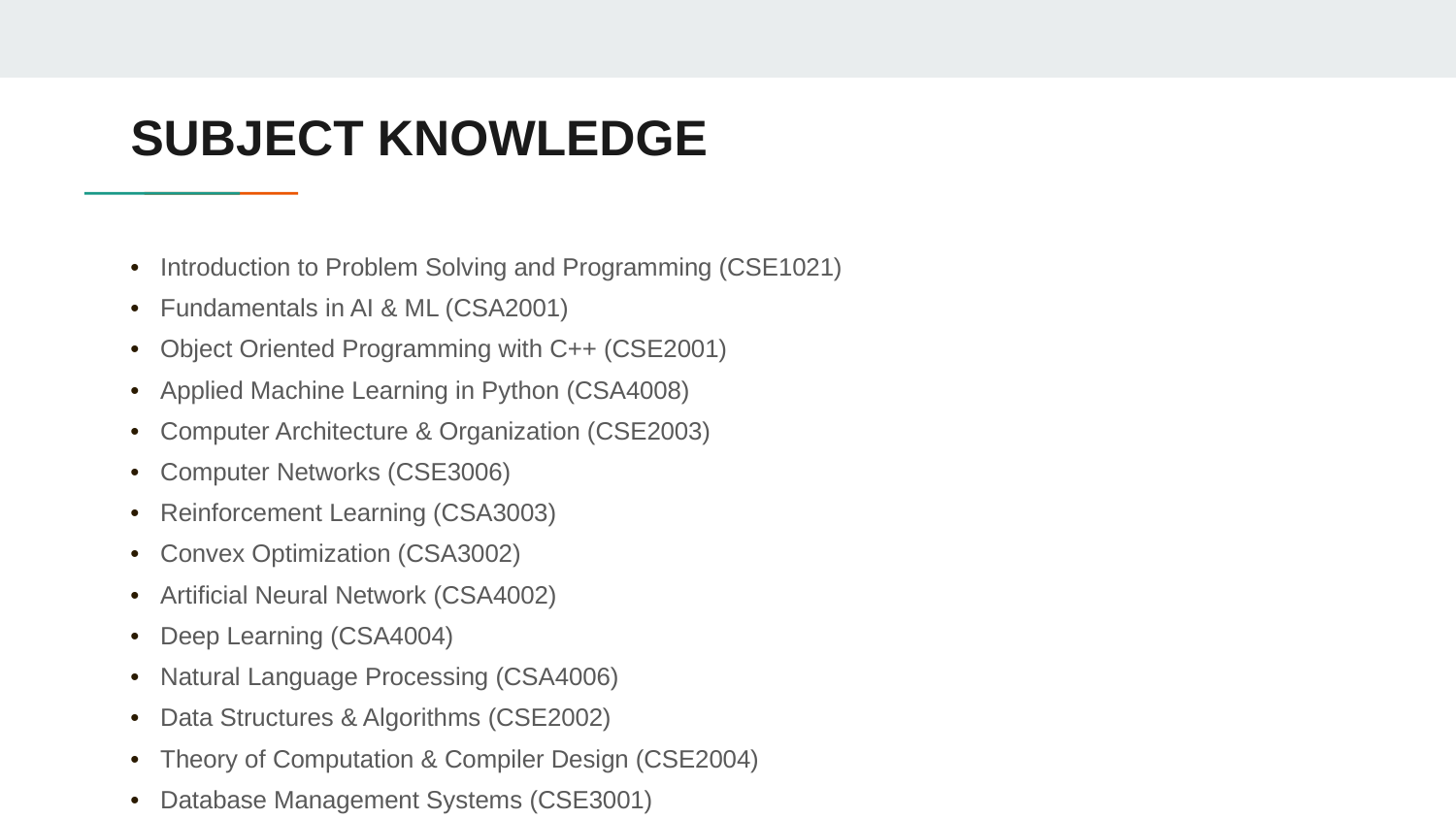

# SUBJECT KNOWLEDGE
•   Introduction to Problem Solving and Programming (CSE1021)
•   Fundamentals in AI & ML (CSA2001)
•   Object Oriented Programming with C++ (CSE2001)
•   Applied Machine Learning in Python (CSA4008)
•   Computer Architecture & Organization (CSE2003)
•   Computer Networks (CSE3006)
•   Reinforcement Learning (CSA3003)
•   Convex Optimization (CSA3002)
•   Artificial Neural Network (CSA4002)
•   Deep Learning (CSA4004)
•   Natural Language Processing (CSA4006)
•   Data Structures & Algorithms (CSE2002)
•   Theory of Computation & Compiler Design (CSE2004)
•   Database Management Systems (CSE3001)